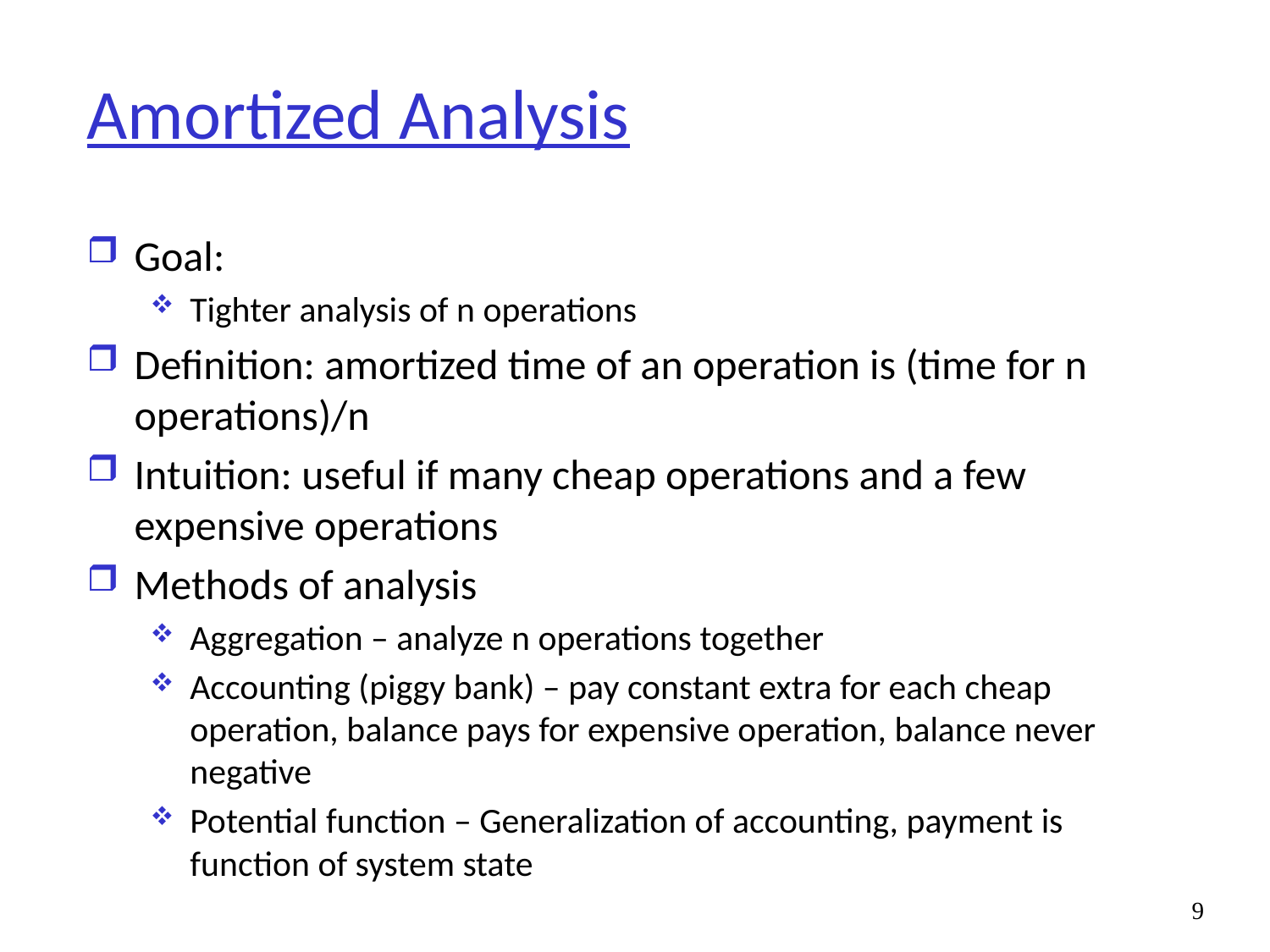

# Amortized Analysis
Goal:
Tighter analysis of n operations
Definition: amortized time of an operation is (time for n operations)/n
Intuition: useful if many cheap operations and a few expensive operations
Methods of analysis
Aggregation – analyze n operations together
Accounting (piggy bank) – pay constant extra for each cheap operation, balance pays for expensive operation, balance never negative
Potential function – Generalization of accounting, payment is function of system state

9